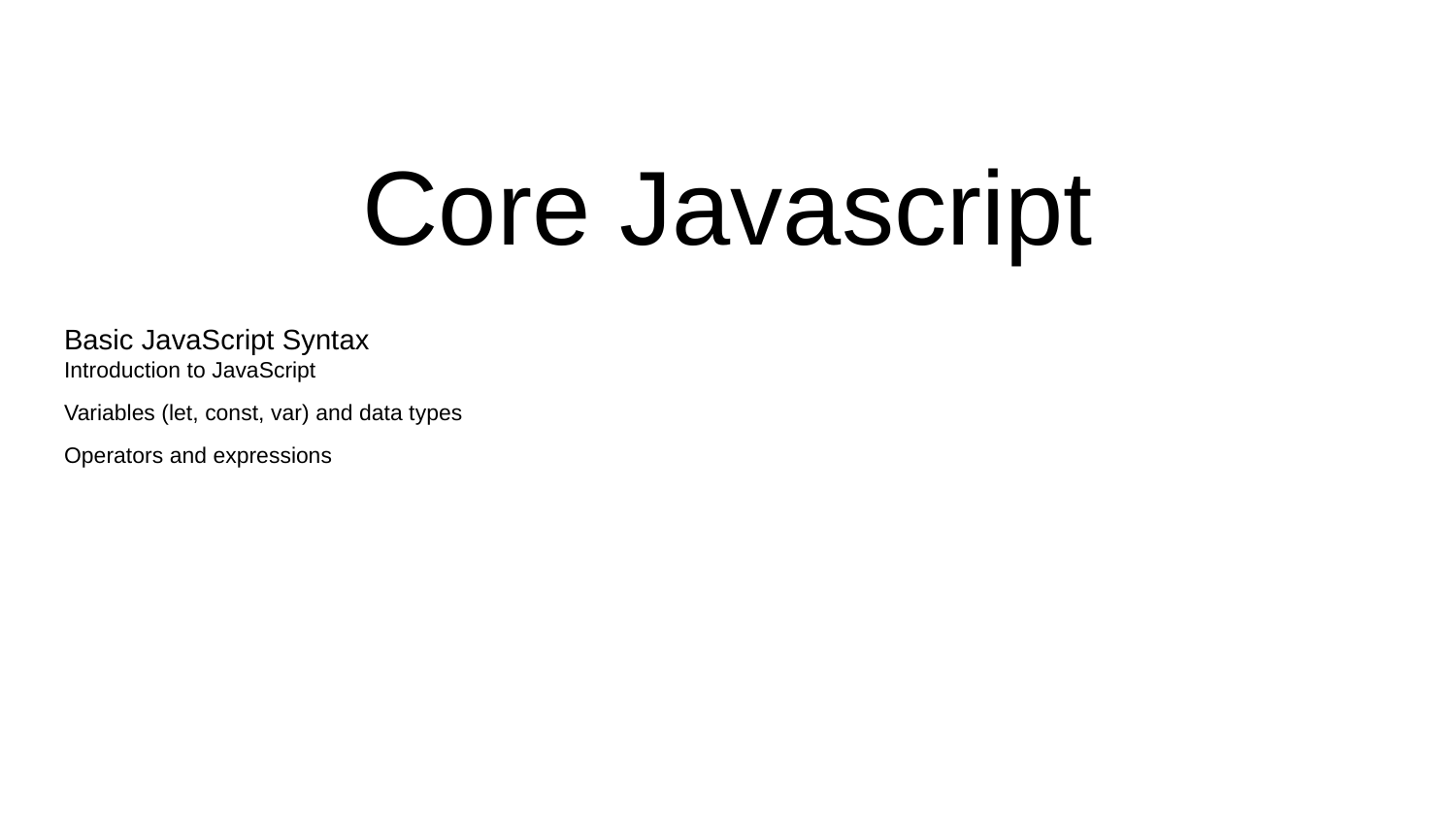

# Core Javascript
Basic JavaScript Syntax
Introduction to JavaScript
Variables (let, const, var) and data types
Operators and expressions